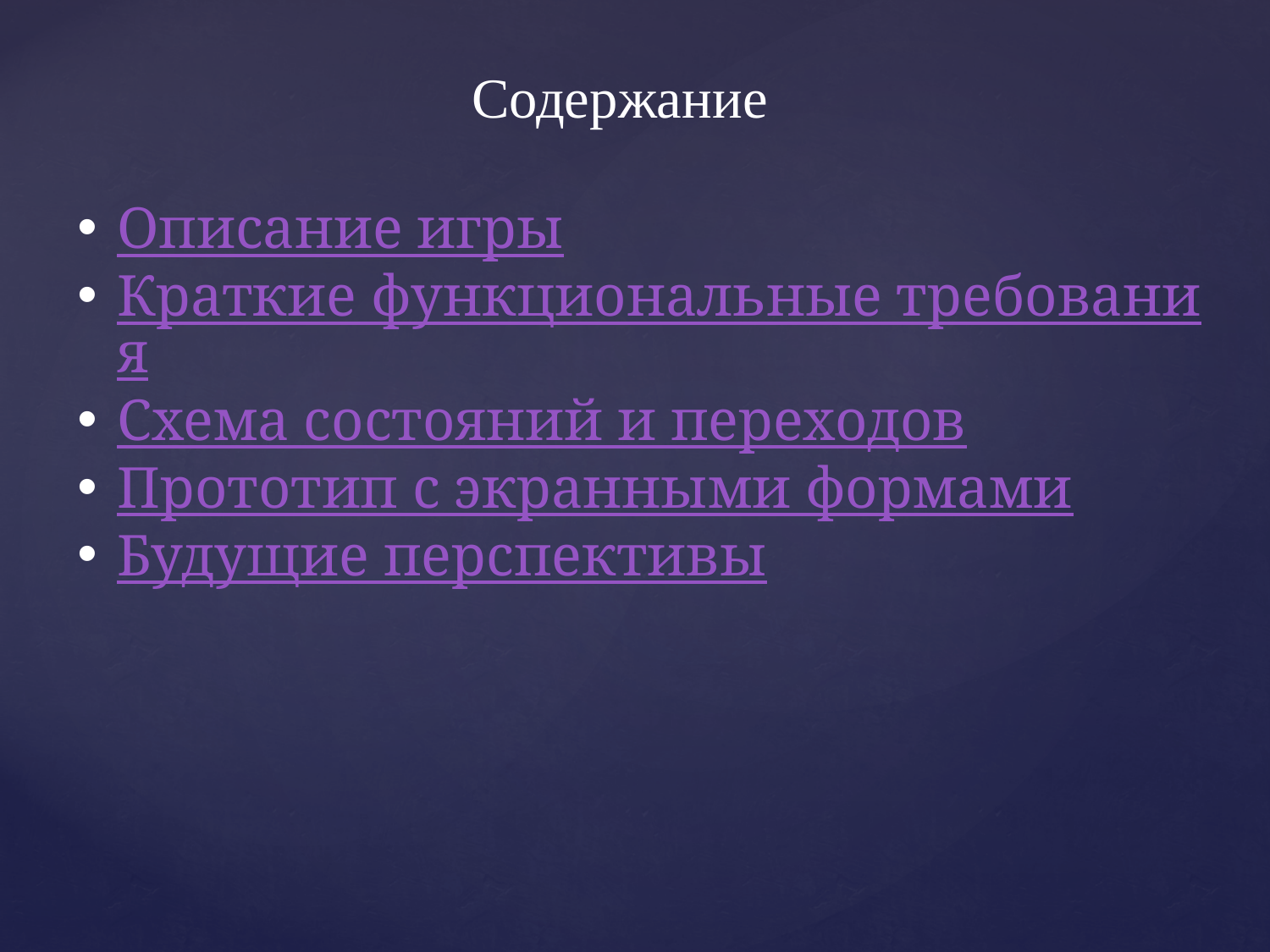

Содержание
Описание игры
Краткие функциональные требования
Схема состояний и переходов
Прототип с экранными формами
Будущие перспективы